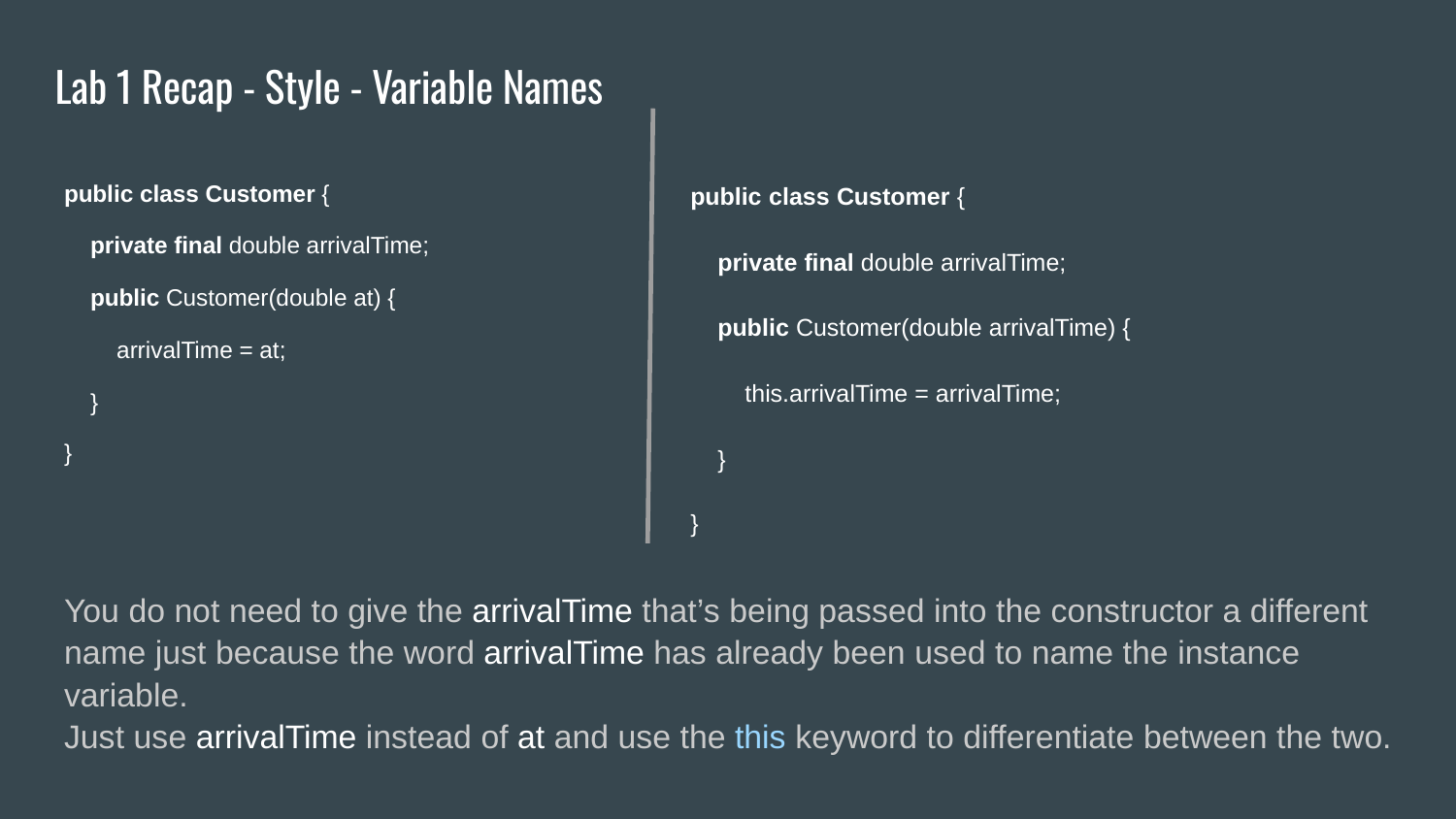

# Lab 1 Recap - Style - Variable Names
public class Customer {
    private final double arrivalTime;
    public Customer(double at) {
        arrivalTime = at;
    }
}

You do not need to give the arrivalTime that’s being passed into the constructor a different name just because the word arrivalTime has already been used to name the instance variable.
Just use arrivalTime instead of at and use the this keyword to differentiate between the two.
public class Customer {
    private final double arrivalTime;
    public Customer(double arrivalTime) {
        this.arrivalTime = arrivalTime;
    }
}